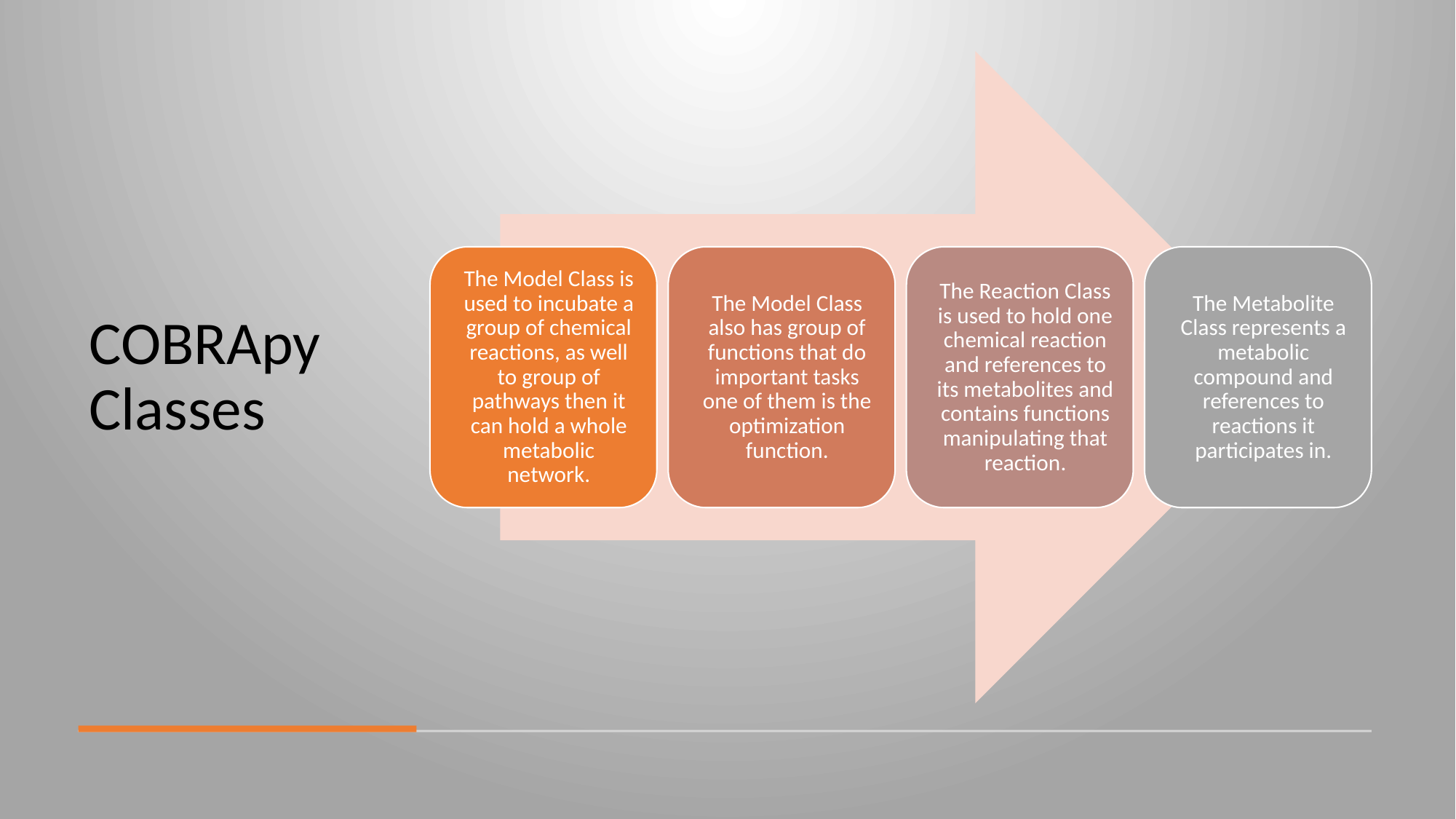

# COBRApy Classes
The Model Class is used to incubate a group of chemical reactions, as well to group of pathways then it can hold a whole metabolic network.
The Model Class also has group of functions that do important tasks one of them is the optimization function.
The Reaction Class is used to hold one chemical reaction and references to its metabolites and contains functions manipulating that reaction.
The Metabolite Class represents a metabolic compound and references to reactions it participates in.